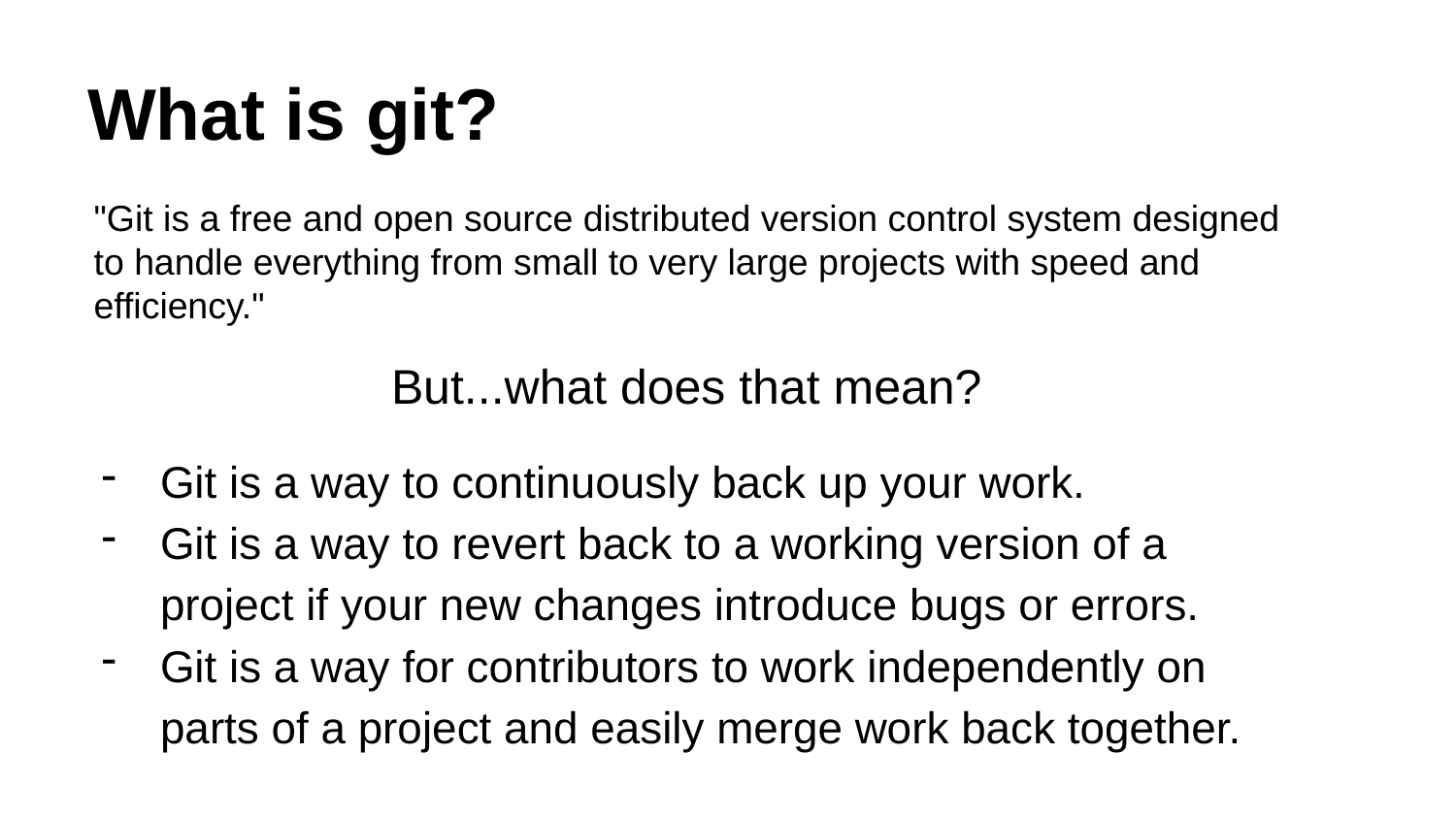

# What is git?
"Git is a free and open source distributed version control system designed to handle everything from small to very large projects with speed and efficiency."
But...what does that mean?

Git is a way to continuously back up your work.
Git is a way to revert back to a working version of a project if your new changes introduce bugs or errors.
Git is a way for contributors to work independently on parts of a project and easily merge work back together.